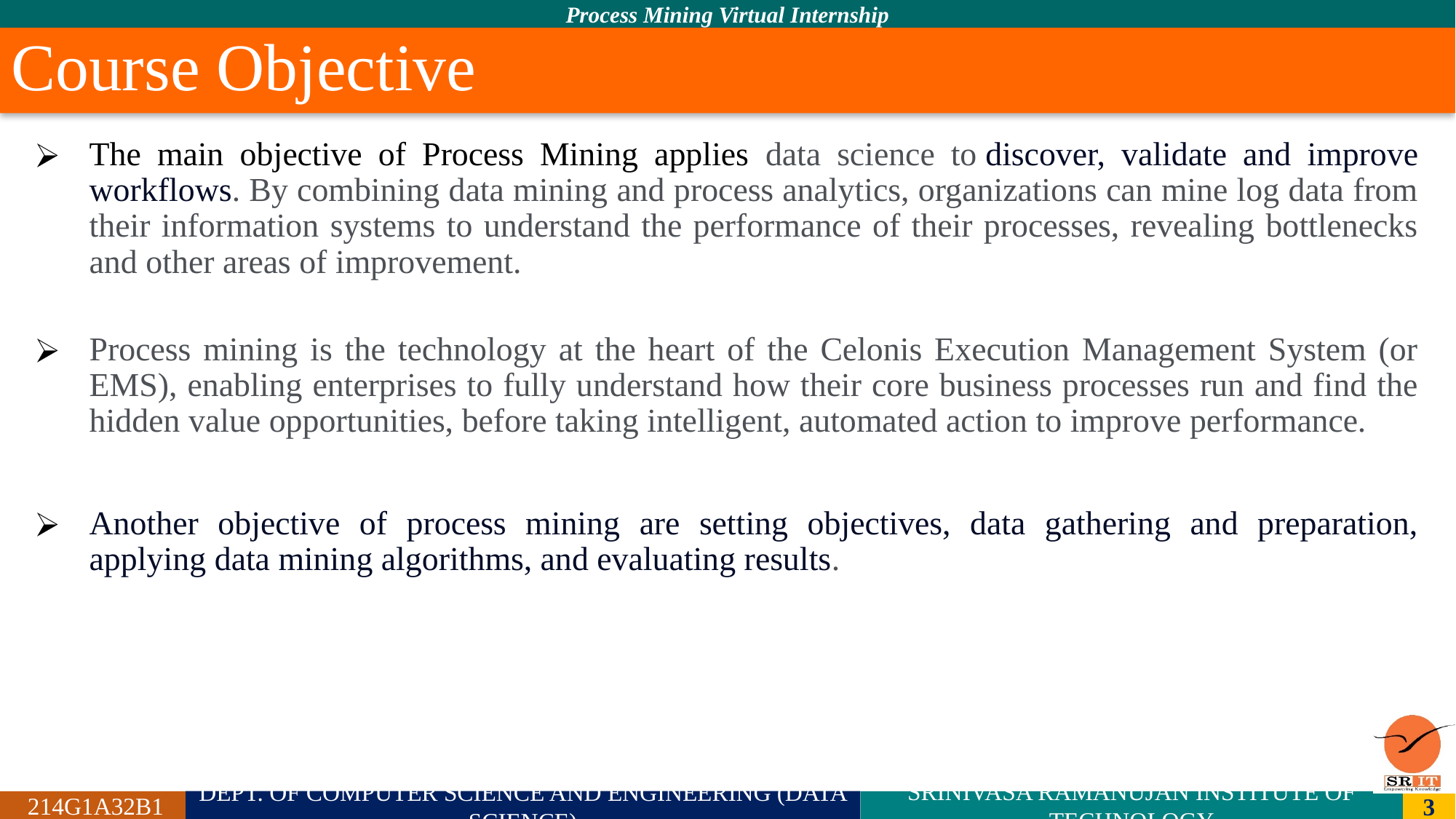

# Course Objective
The main objective of Process Mining applies data science to discover, validate and improve workflows. By combining data mining and process analytics, organizations can mine log data from their information systems to understand the performance of their processes, revealing bottlenecks and other areas of improvement.

Process mining is the technology at the heart of the Celonis Execution Management System (or EMS), enabling enterprises to fully understand how their core business processes run and find the hidden value opportunities, before taking intelligent, automated action to improve performance.

Another objective of process mining are setting objectives, data gathering and preparation, applying data mining algorithms, and evaluating results.